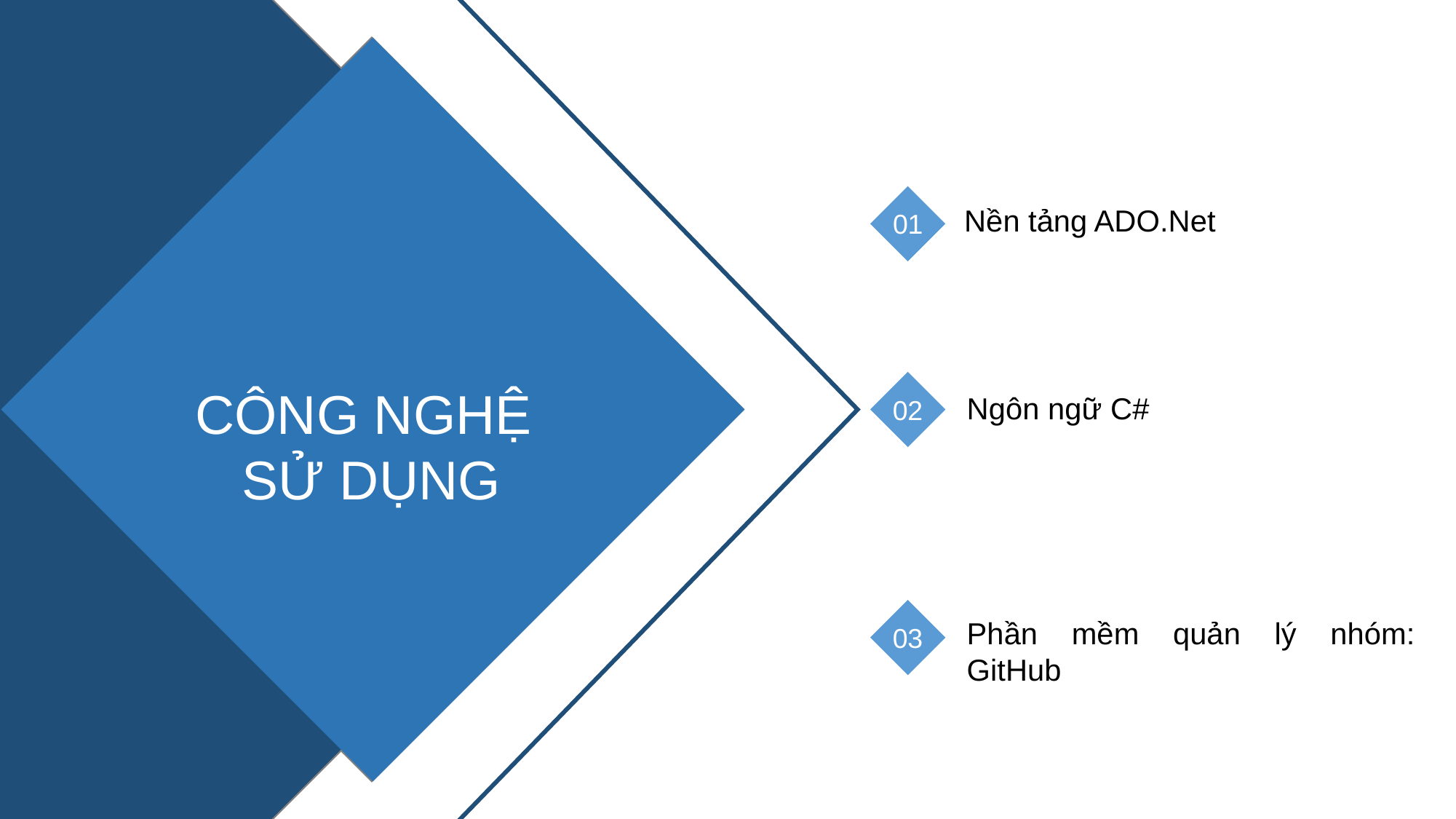

Nền tảng ADO.Net
01

02
Ngôn ngữ C#
CÔNG NGHỆ
SỬ DỤNG

03
Phần mềm quản lý nhóm: GitHub